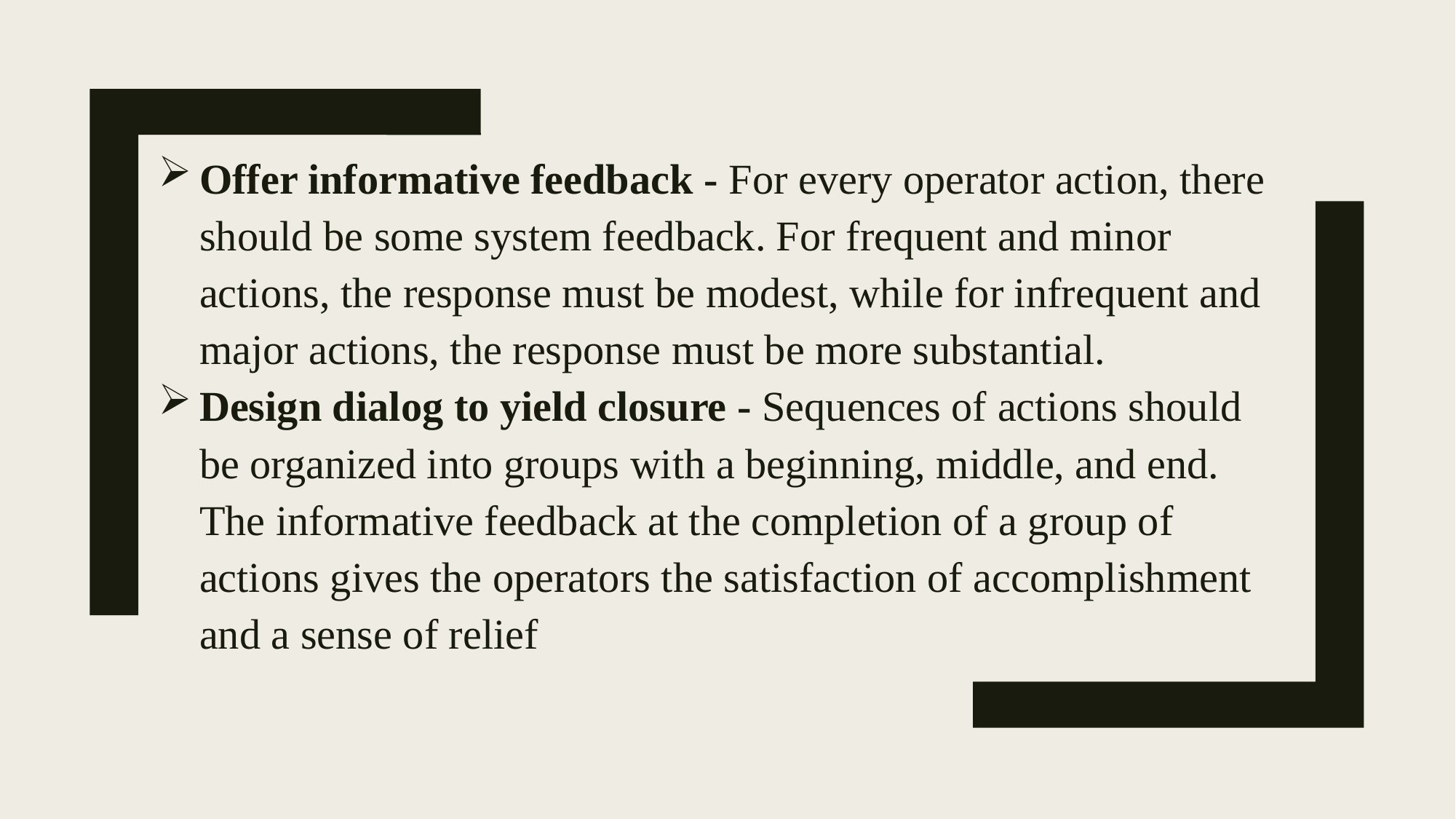

Offer informative feedback - For every operator action, there should be some system feedback. For frequent and minor actions, the response must be modest, while for infrequent and major actions, the response must be more substantial.
Design dialog to yield closure - Sequences of actions should be organized into groups with a beginning, middle, and end. The informative feedback at the completion of a group of actions gives the operators the satisfaction of accomplishment and a sense of relief